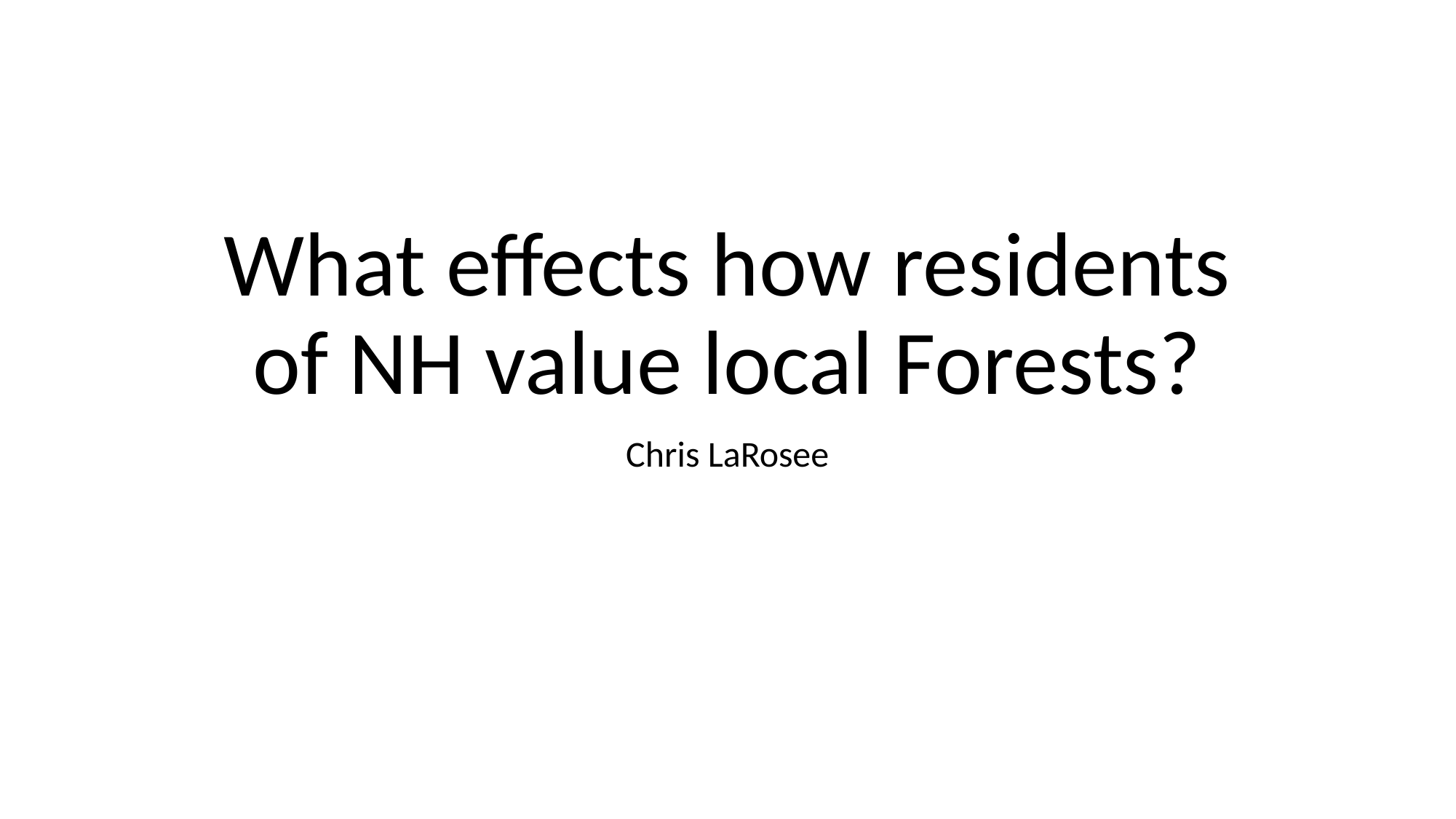

# What effects how residents of NH value local Forests?
Chris LaRosee